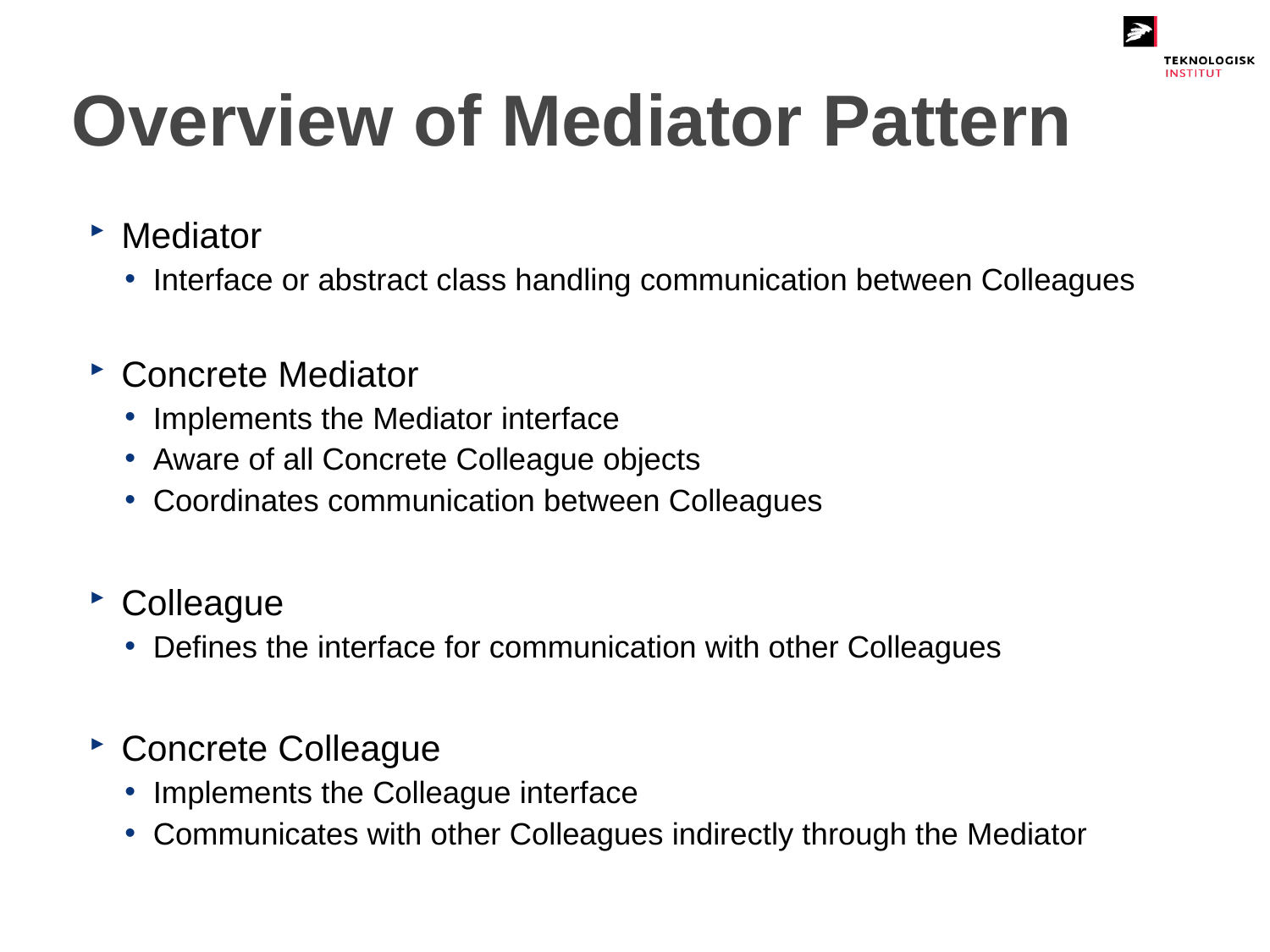

# Overview of Mediator Pattern
Mediator
Interface or abstract class handling communication between Colleagues

Concrete Mediator
Implements the Mediator interface
Aware of all Concrete Colleague objects
Coordinates communication between Colleagues

Colleague
Defines the interface for communication with other Colleagues

Concrete Colleague
Implements the Colleague interface
Communicates with other Colleagues indirectly through the Mediator